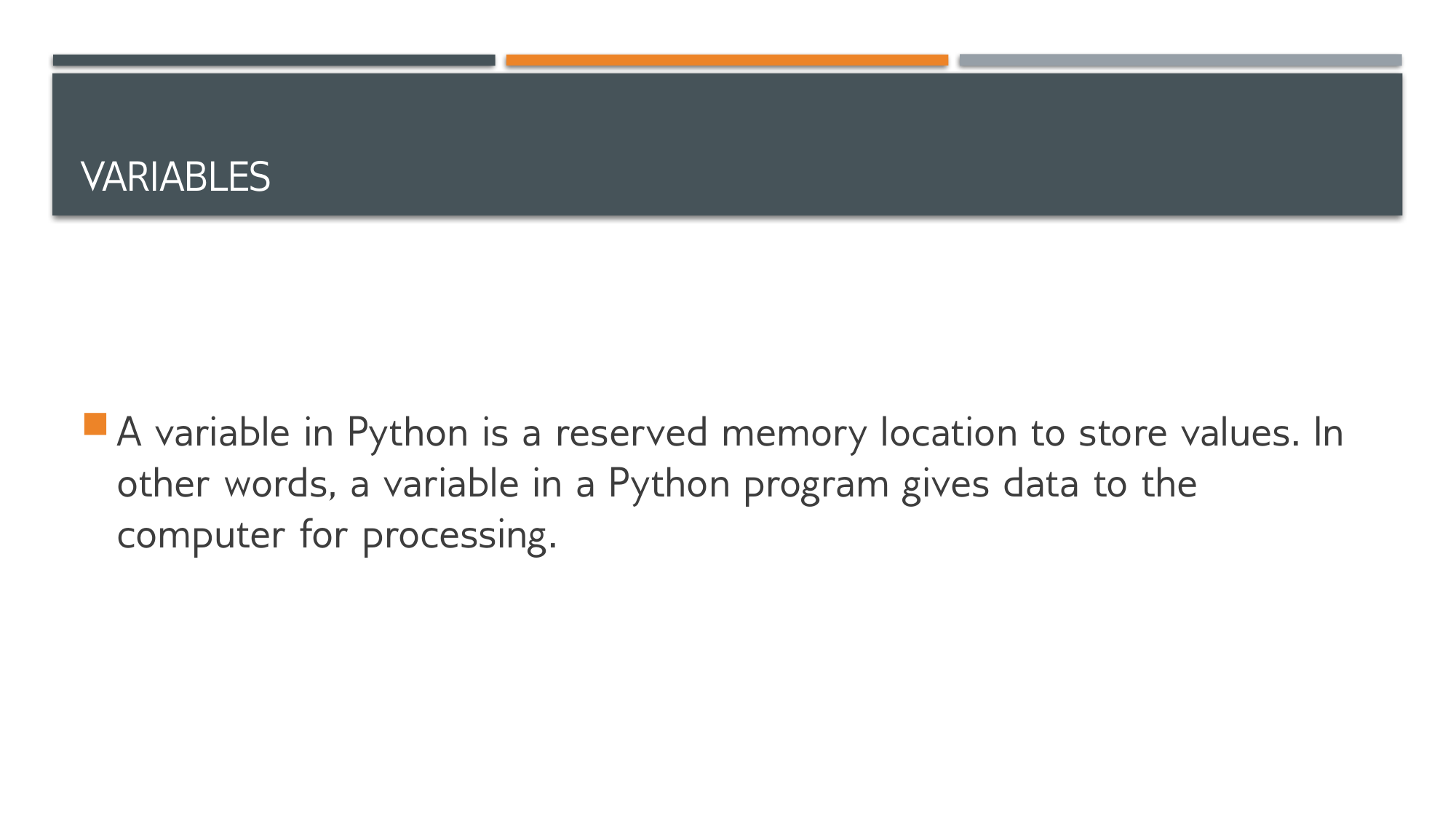

# Variables
A variable in Python is a reserved memory location to store values. In other words, a variable in a Python program gives data to the computer for processing.